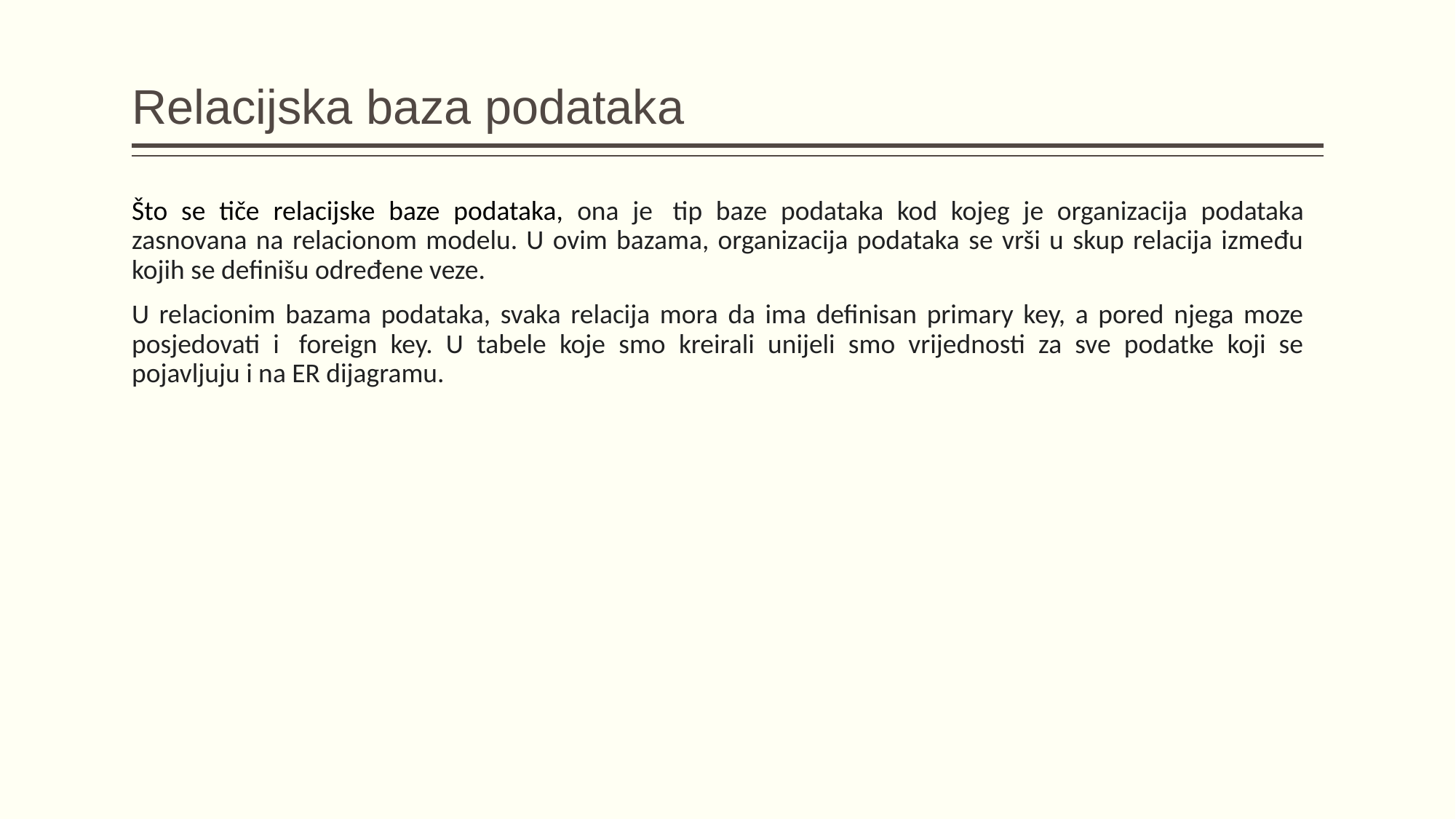

# Relacijska baza podataka
Što se tiče relacijske baze podataka, ona je  tip baze podataka kod kojeg je organizacija podataka zasnovana na relacionom modelu. U ovim bazama, organizacija podataka se vrši u skup relacija između kojih se definišu određene veze.
U relacionim bazama podataka, svaka relacija mora da ima definisan primary key, a pored njega moze posjedovati i  foreign key. U tabele koje smo kreirali unijeli smo vrijednosti za sve podatke koji se pojavljuju i na ER dijagramu.